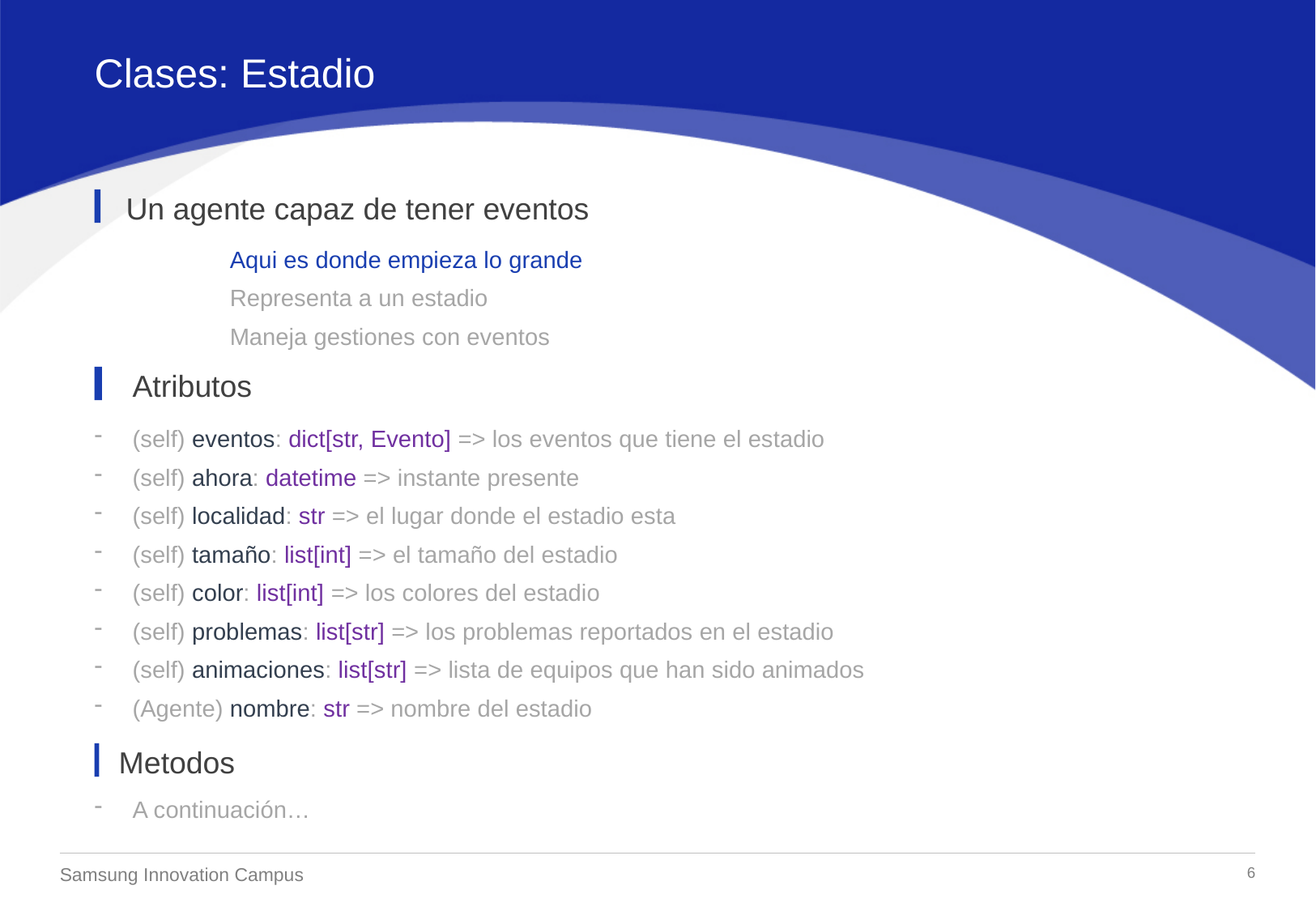

Clases: Estadio

Un agente capaz de tener eventos
Aqui es donde empieza lo grande
Representa a un estadio
Maneja gestiones con eventos

Atributos
(self) eventos: dict[str, Evento] => los eventos que tiene el estadio
(self) ahora: datetime => instante presente
(self) localidad: str => el lugar donde el estadio esta
(self) tamaño: list[int] => el tamaño del estadio
(self) color: list[int] => los colores del estadio
(self) problemas: list[str] => los problemas reportados en el estadio
(self) animaciones: list[str] => lista de equipos que han sido animados
(Agente) nombre: str => nombre del estadio

Metodos
A continuación…